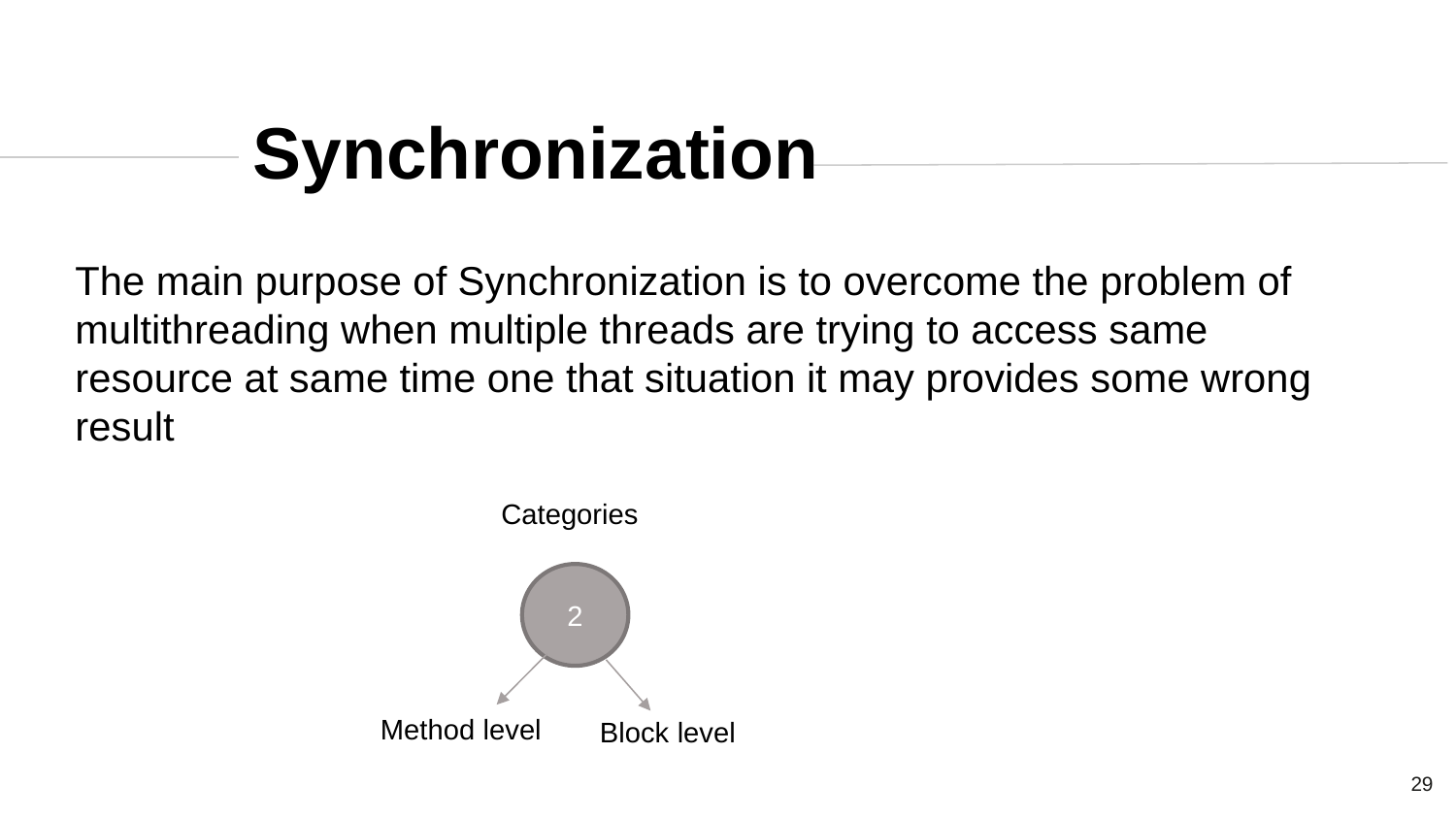

Synchronization
The main purpose of Synchronization is to overcome the problem of multithreading when multiple threads are trying to access same resource at same time one that situation it may provides some wrong result
Categories
2
Method level
Block level
29